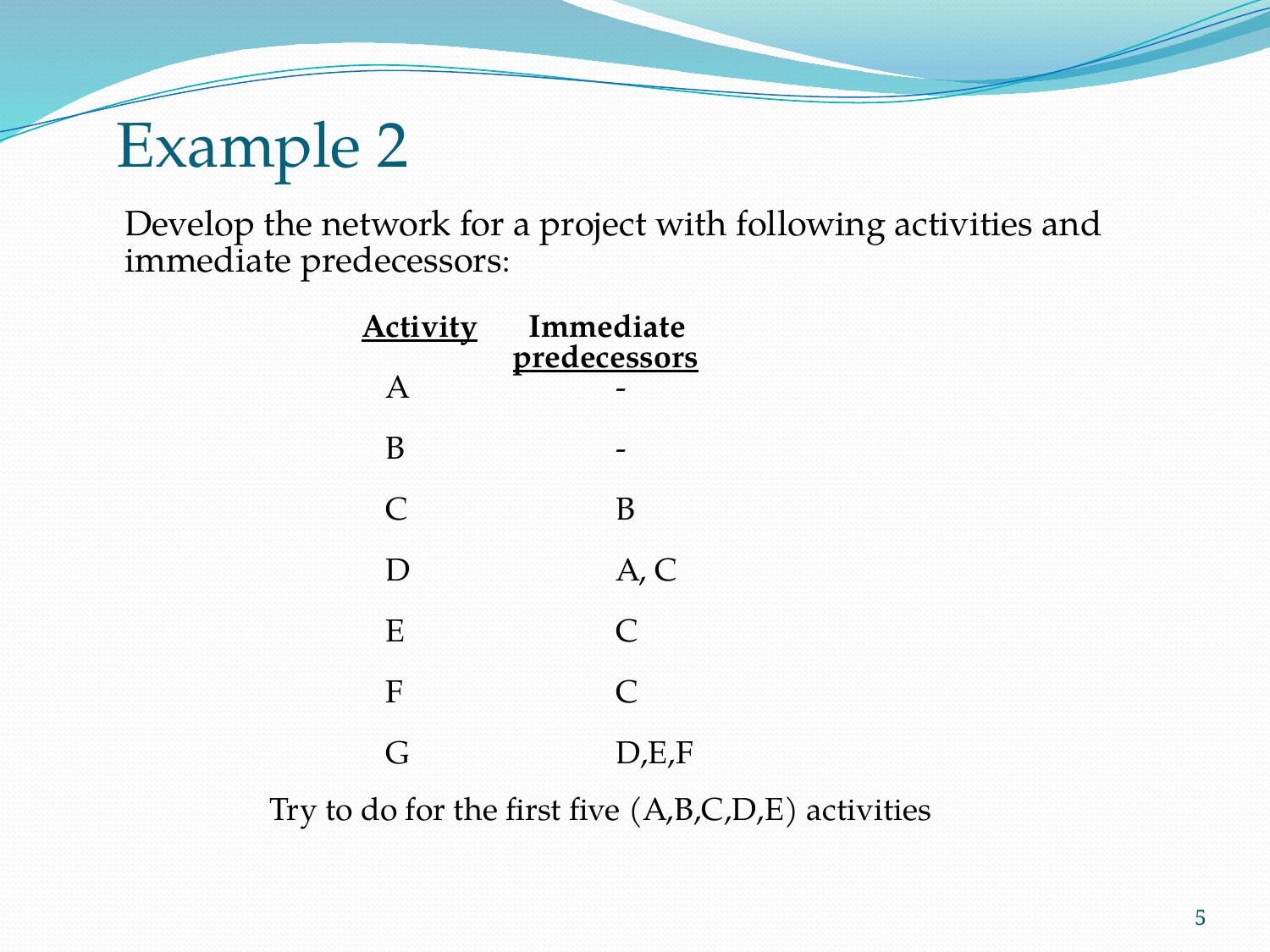

# Example 2
	Develop the network for a project with following activities and immediate predecessors:

Activity	     Immediate
	   predecessors
   A		-

   B		-

   C		B

   D		A, C

   E		C

   F		C

   G		D,E,F
Try to do for the first five (A,B,C,D,E) activities
5